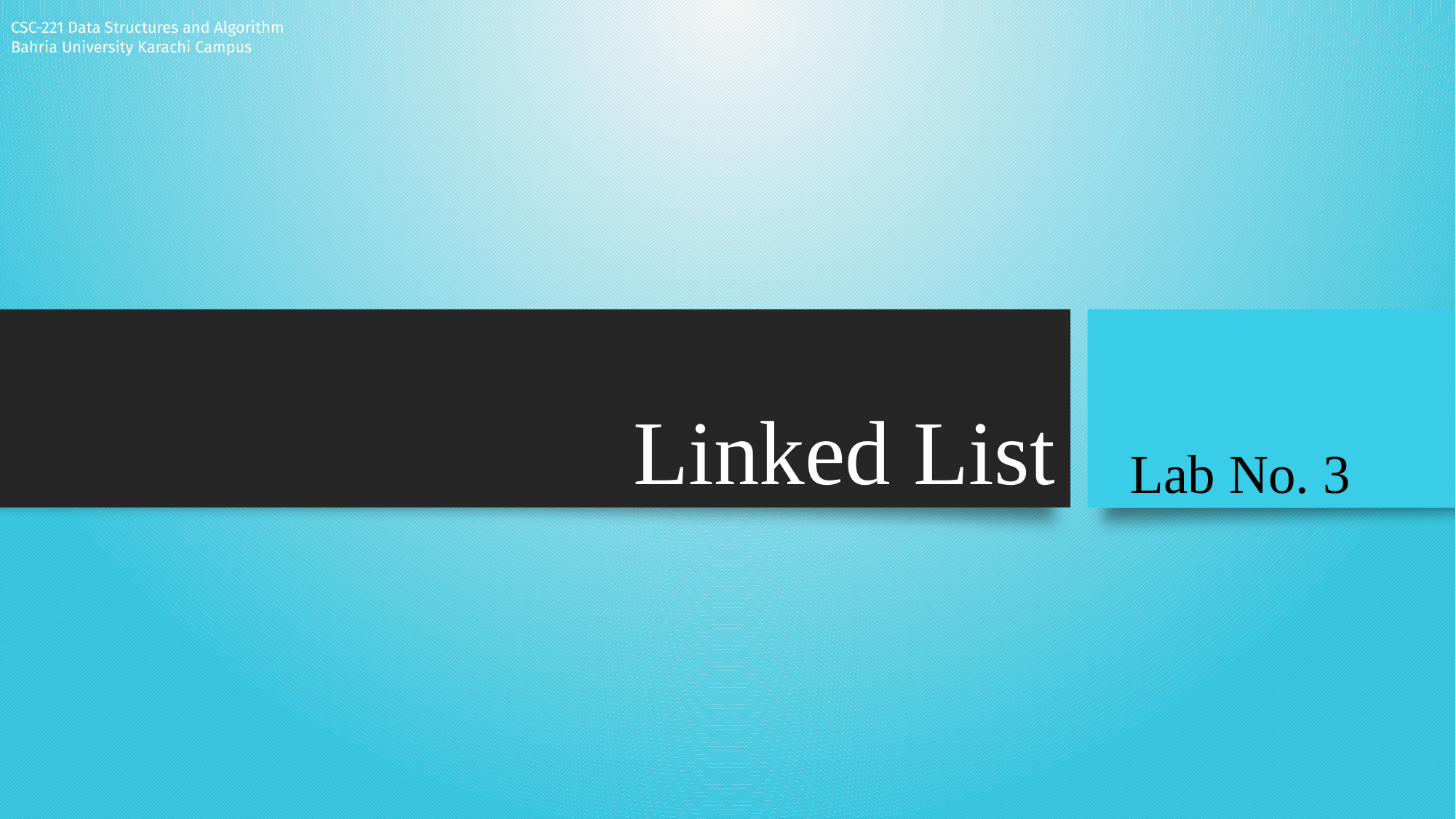

CSC-221 Data Structures and Algorithm
Bahria University Karachi Campus
# Linked List
 Lab No. 3